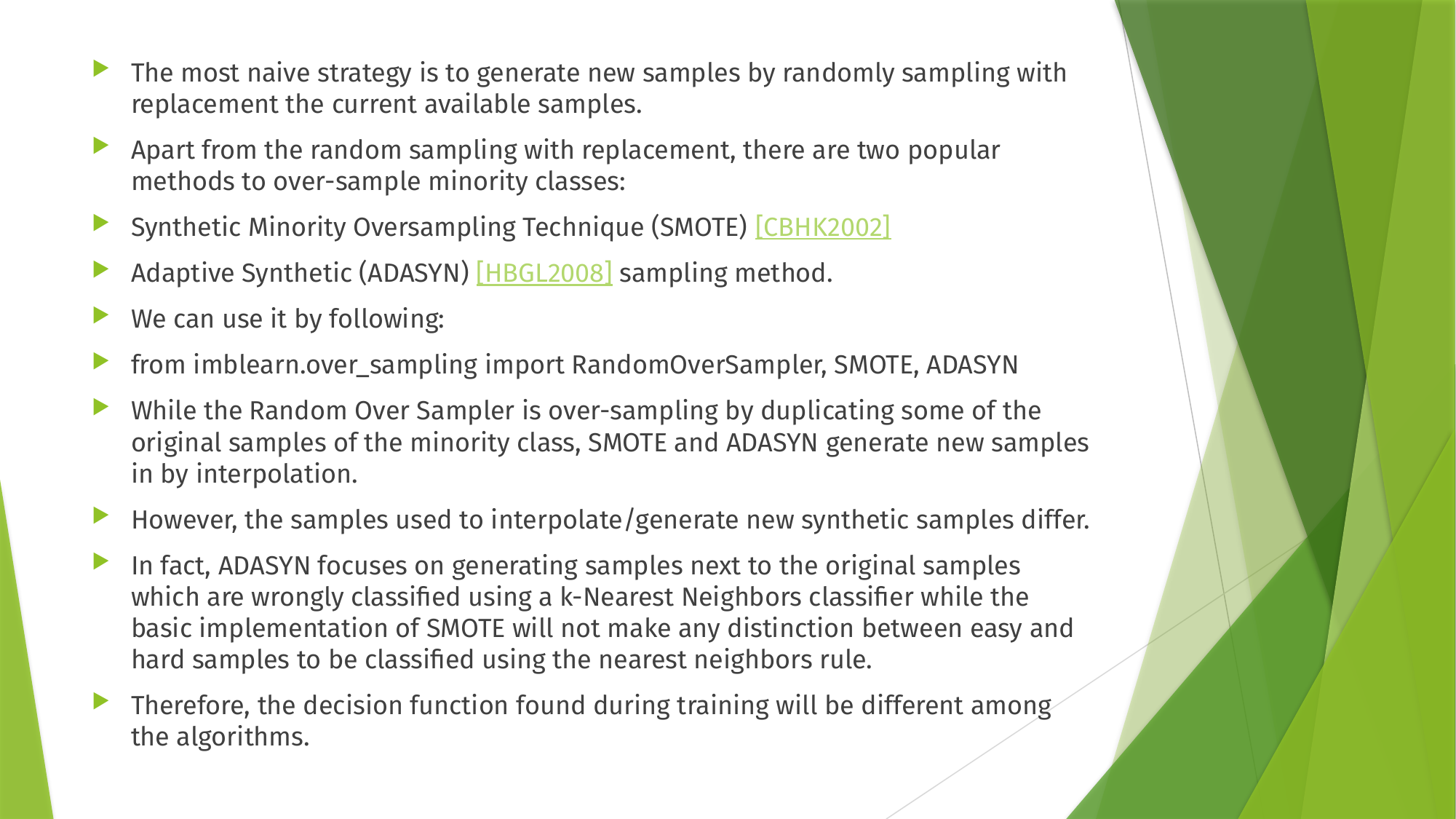

The most naive strategy is to generate new samples by randomly sampling with replacement the current available samples.
Apart from the random sampling with replacement, there are two popular methods to over-sample minority classes:
Synthetic Minority Oversampling Technique (SMOTE) [CBHK2002]
Adaptive Synthetic (ADASYN) [HBGL2008] sampling method.
We can use it by following:
from imblearn.over_sampling import RandomOverSampler, SMOTE, ADASYN
While the Random Over Sampler is over-sampling by duplicating some of the original samples of the minority class, SMOTE and ADASYN generate new samples in by interpolation.
However, the samples used to interpolate/generate new synthetic samples differ.
In fact, ADASYN focuses on generating samples next to the original samples which are wrongly classified using a k-Nearest Neighbors classifier while the basic implementation of SMOTE will not make any distinction between easy and hard samples to be classified using the nearest neighbors rule.
Therefore, the decision function found during training will be different among the algorithms.